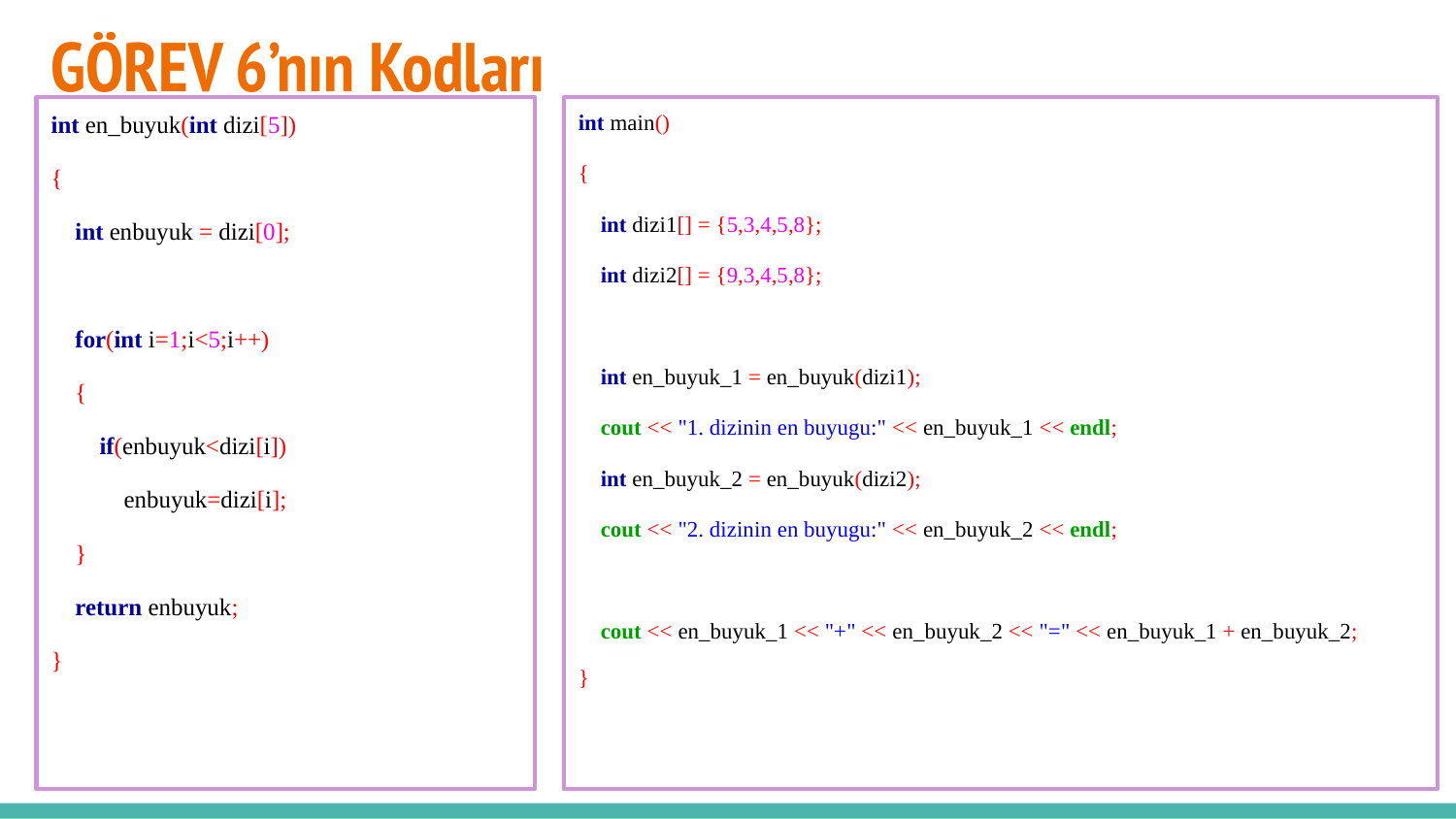

# GÖREV 6’nın Kodları

int en_buyuk(int dizi[5])
{
    int enbuyuk = dizi[0];

    for(int i=1;i<5;i++)
    {
        if(enbuyuk<dizi[i])
            enbuyuk=dizi[i];
    }
    return enbuyuk;
}

int main()
{
    int dizi1[] = {5,3,4,5,8};
    int dizi2[] = {9,3,4,5,8};

    int en_buyuk_1 = en_buyuk(dizi1);
    cout << "1. dizinin en buyugu:" << en_buyuk_1 << endl;
    int en_buyuk_2 = en_buyuk(dizi2);
    cout << "2. dizinin en buyugu:" << en_buyuk_2 << endl;

    cout << en_buyuk_1 << "+" << en_buyuk_2 << "=" << en_buyuk_1 + en_buyuk_2;
}